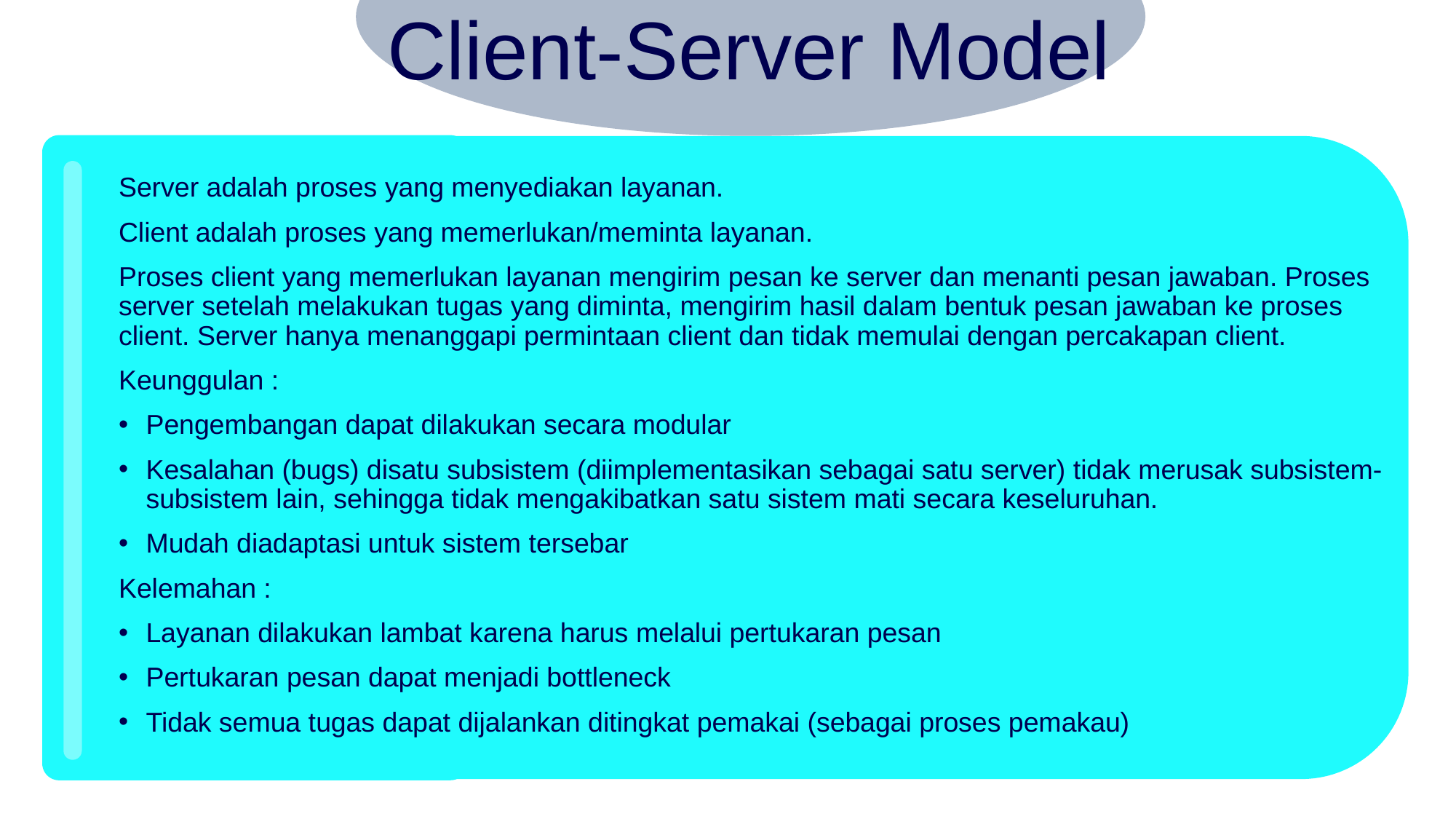

Client-Server Model

Server adalah proses yang menyediakan layanan.
Client adalah proses yang memerlukan/meminta layanan.
Proses client yang memerlukan layanan mengirim pesan ke server dan menanti pesan jawaban. Proses server setelah melakukan tugas yang diminta, mengirim hasil dalam bentuk pesan jawaban ke proses client. Server hanya menanggapi permintaan client dan tidak memulai dengan percakapan client.
Keunggulan :
Pengembangan dapat dilakukan secara modular
Kesalahan (bugs) disatu subsistem (diimplementasikan sebagai satu server) tidak merusak subsistem-subsistem lain, sehingga tidak mengakibatkan satu sistem mati secara keseluruhan.
Mudah diadaptasi untuk sistem tersebar
Kelemahan :
Layanan dilakukan lambat karena harus melalui pertukaran pesan
Pertukaran pesan dapat menjadi bottleneck
Tidak semua tugas dapat dijalankan ditingkat pemakai (sebagai proses pemakau)